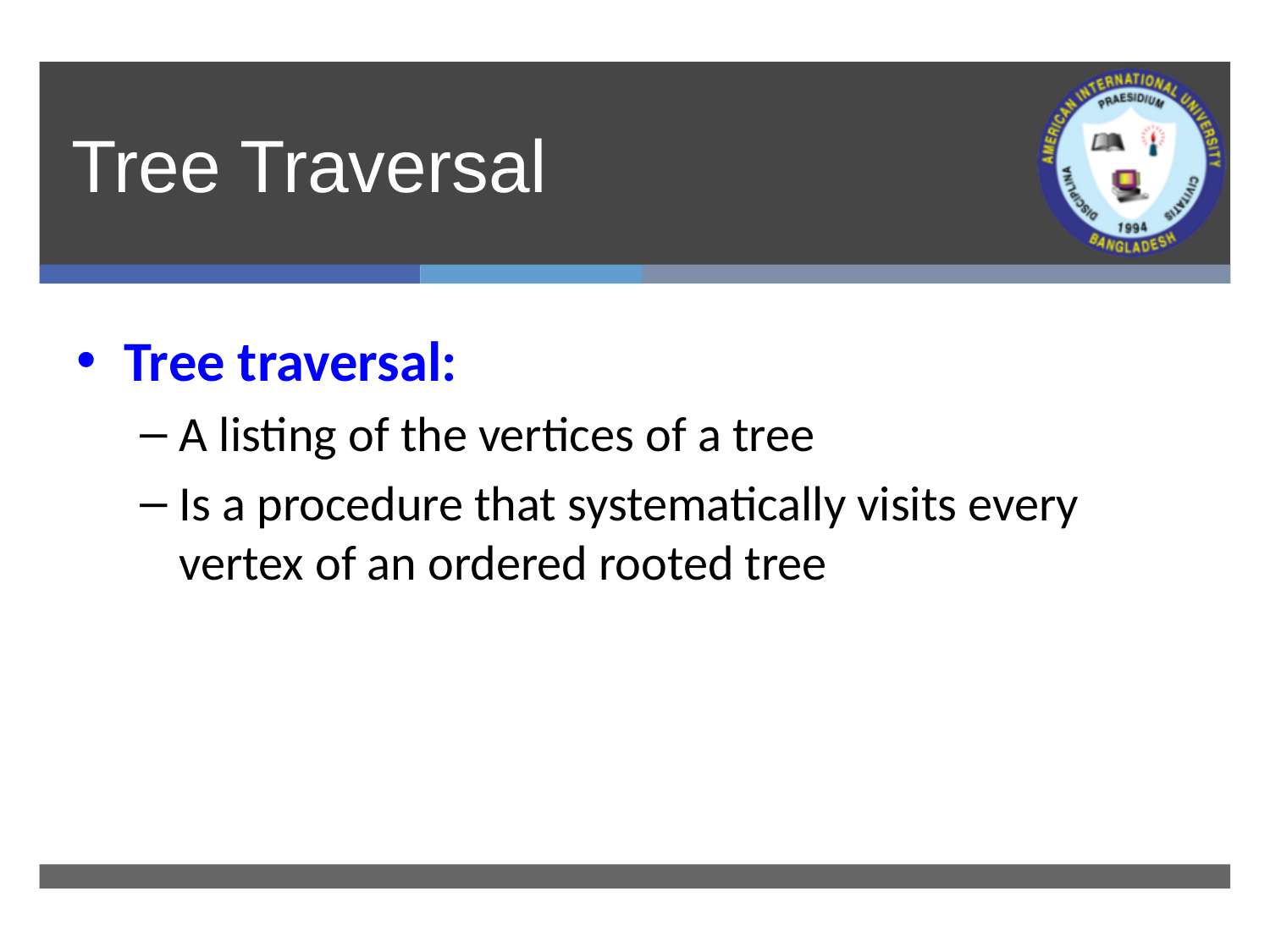

# Tree Traversal
Tree traversal:
A listing of the vertices of a tree
Is a procedure that systematically visits every vertex of an ordered rooted tree